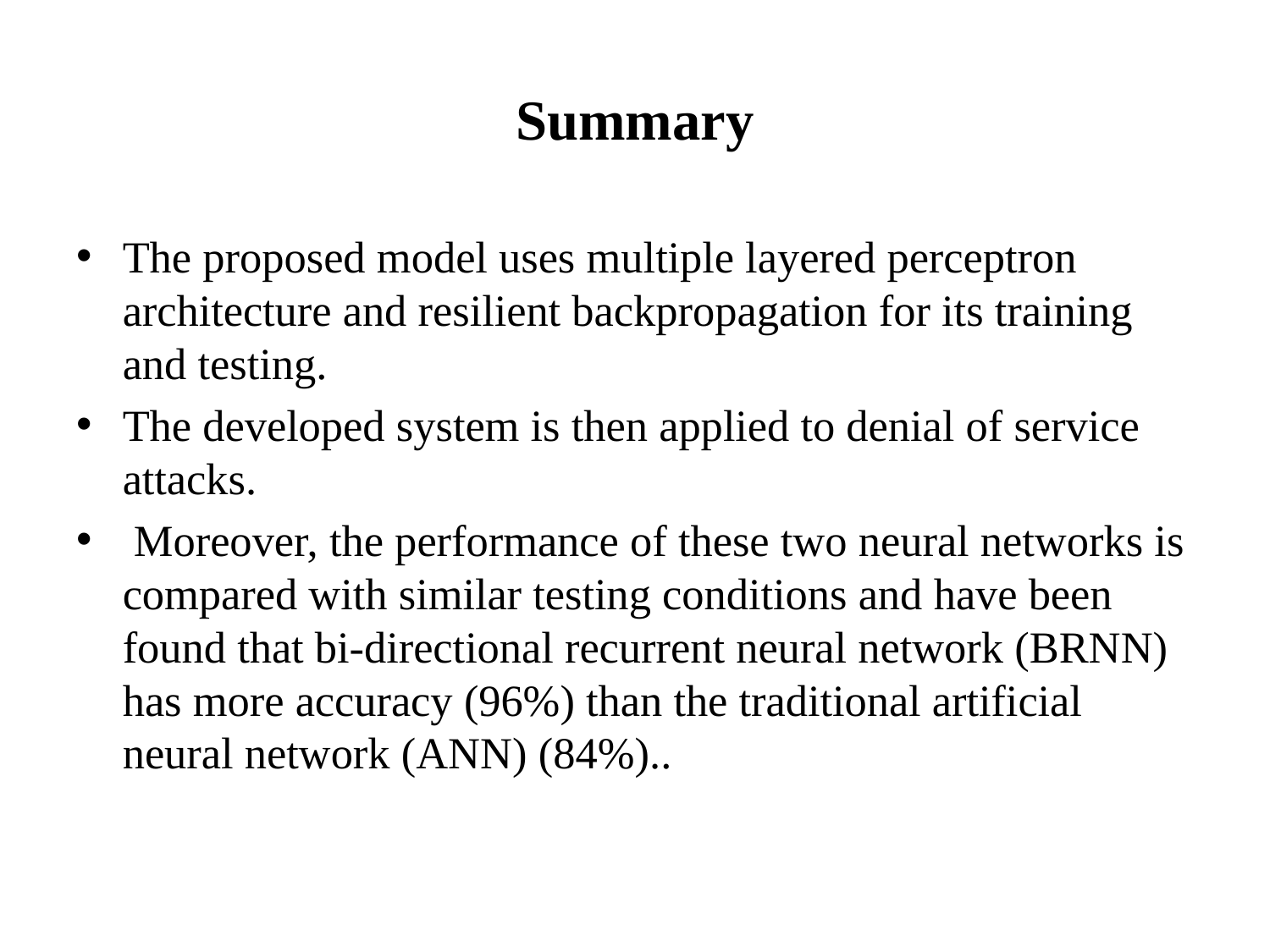

# Summary
The proposed model uses multiple layered perceptron architecture and resilient backpropagation for its training and testing.
The developed system is then applied to denial of service attacks.
 Moreover, the performance of these two neural networks is compared with similar testing conditions and have been found that bi-directional recurrent neural network (BRNN) has more accuracy (96%) than the traditional artificial neural network (ANN) (84%)..